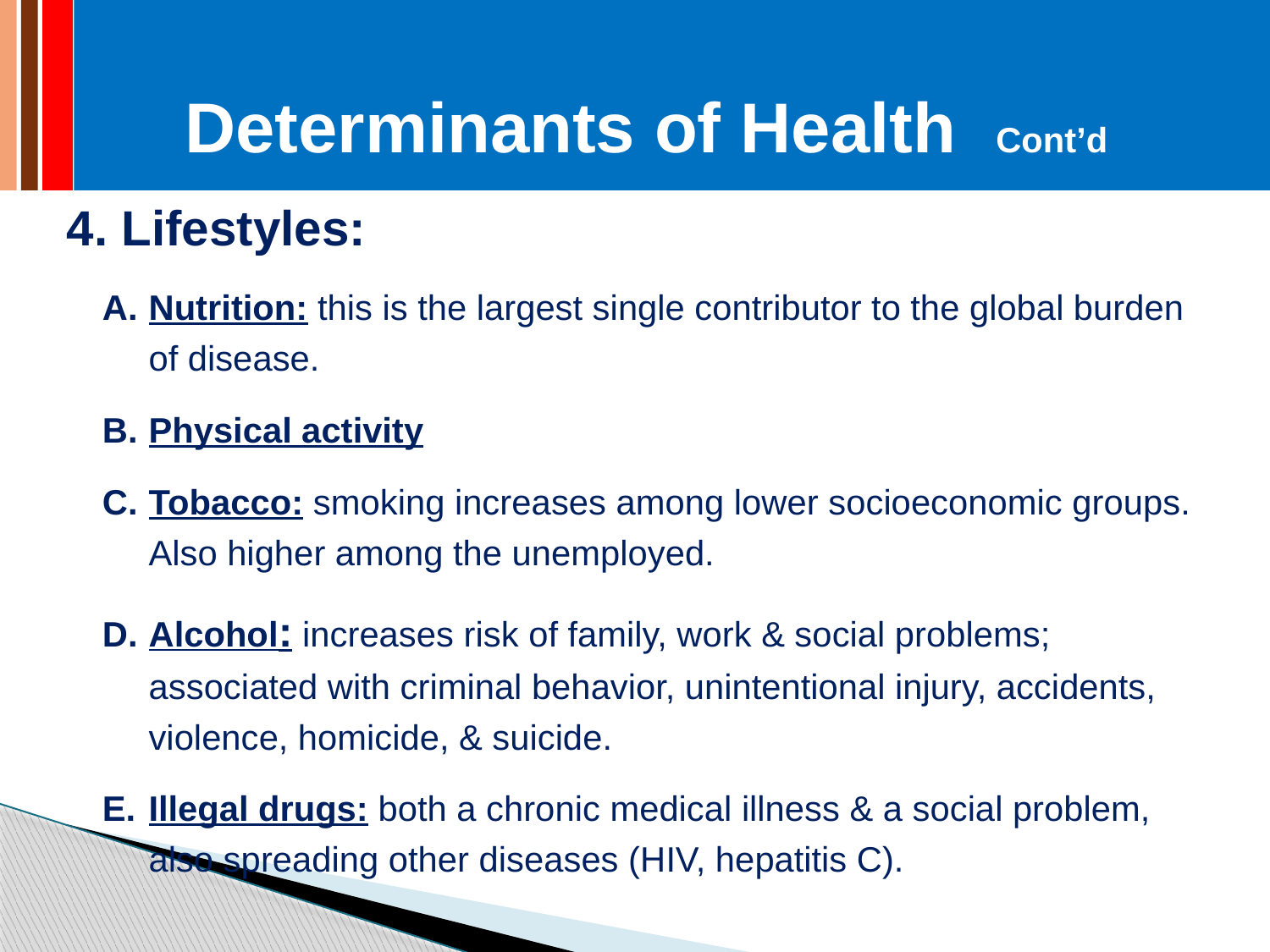

Determinants of Health  Cont’d
 4. Lifestyles:
Nutrition: this is the largest single contributor to the global burden of disease.
Physical activity
Tobacco: smoking increases among lower socioeconomic groups. Also higher among the unemployed.
Alcohol: increases risk of family, work & social problems; associated with criminal behavior, unintentional injury, accidents, violence, homicide, & suicide.
Illegal drugs: both a chronic medical illness & a social problem, also spreading other diseases (HIV, hepatitis C).